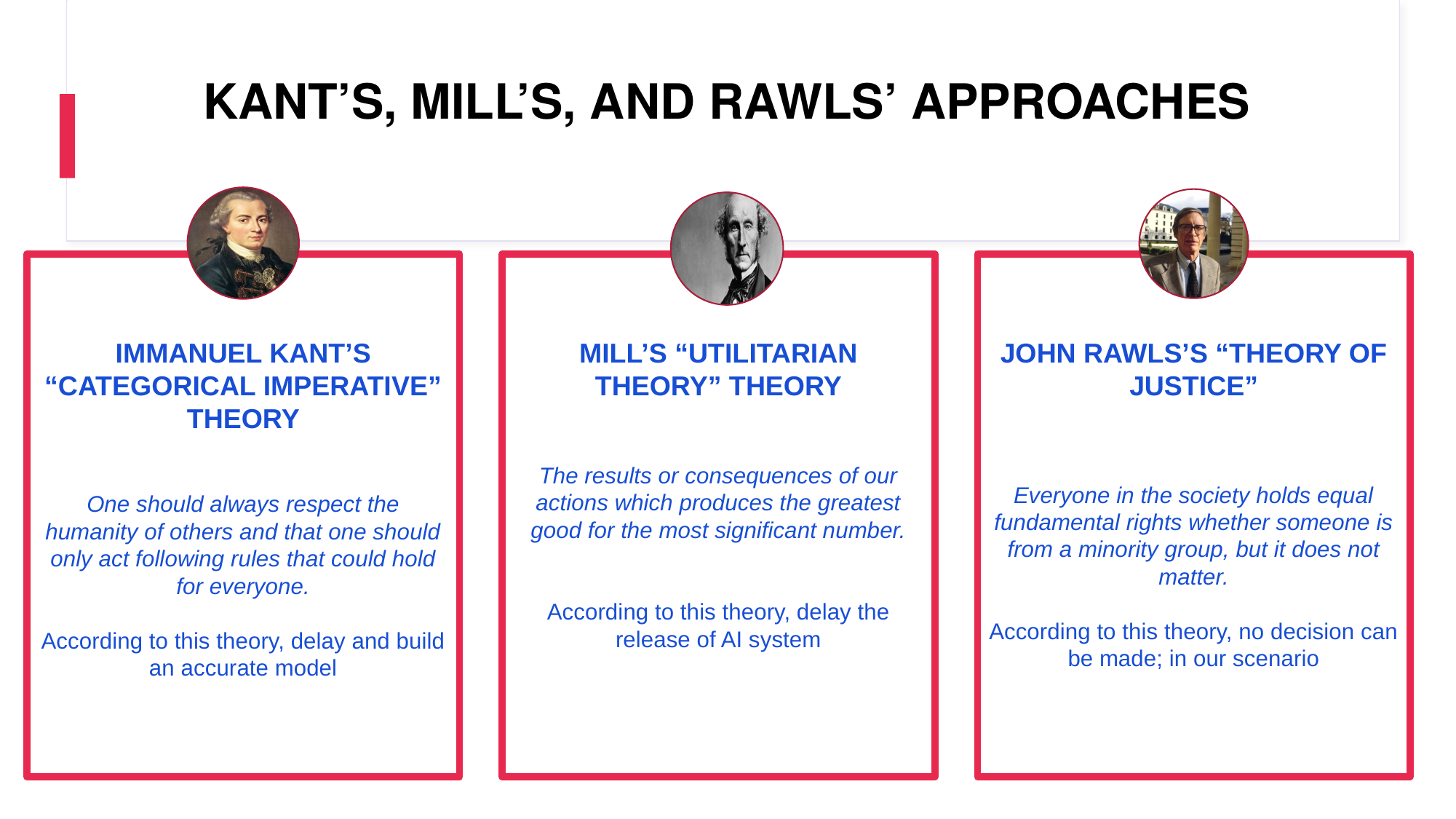

# KANT’S, MILL’S, AND RAWLS’ APPROACHES

IMMANUEL KANT’S “CATEGORICAL IMPERATIVE” THEORY
One should always respect the humanity of others and that one should only act following rules that could hold for everyone.

According to this theory, delay and build an accurate model
MILL’S “UTILITARIAN THEORY” THEORY
The results or consequences of our actions which produces the greatest good for the most significant number.

According to this theory, delay the release of AI system
JOHN RAWLS’S “THEORY OF JUSTICE”
Everyone in the society holds equal fundamental rights whether someone is from a minority group, but it does not matter.

According to this theory, no decision can be made; in our scenario